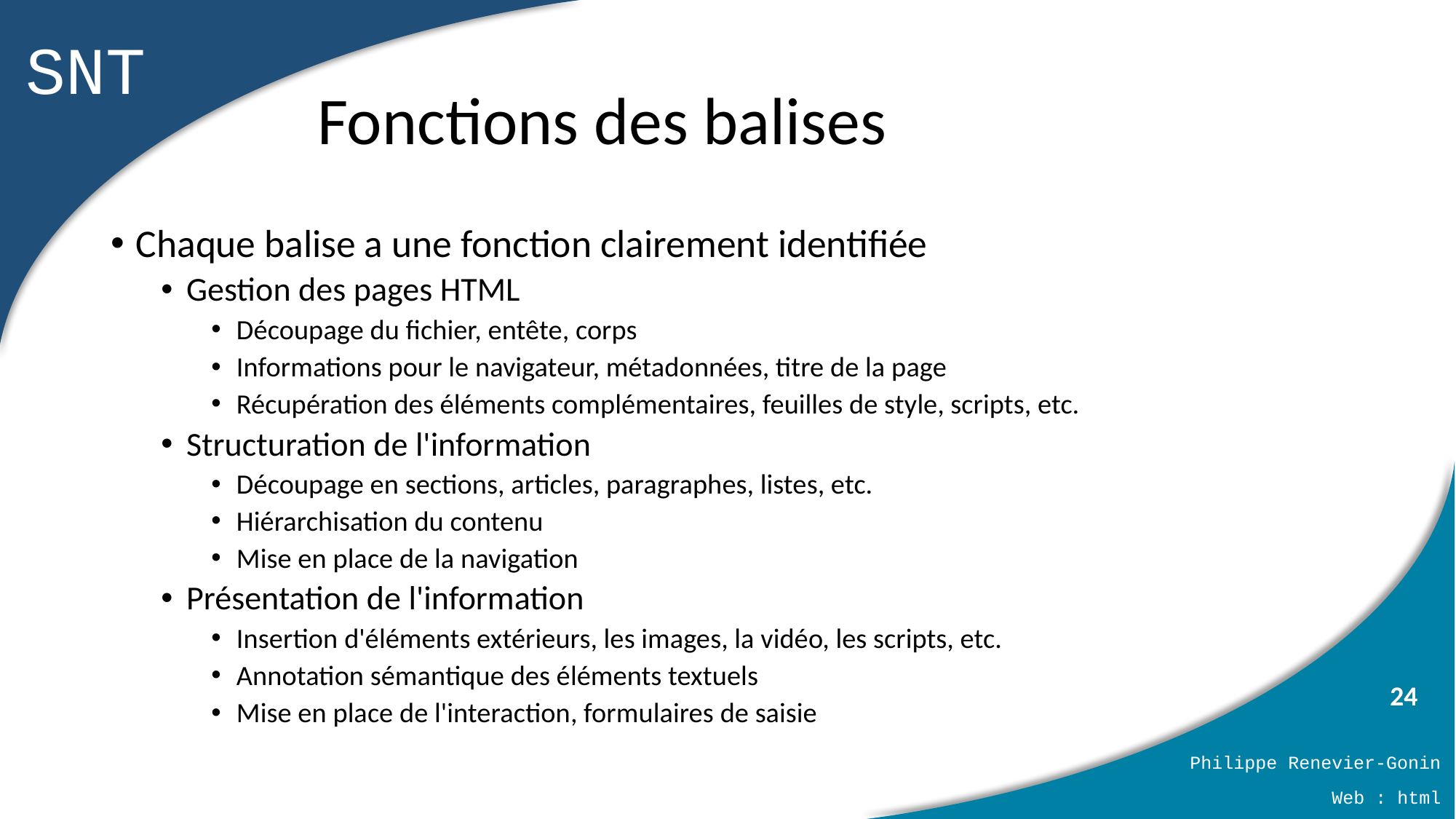

# Fonctions des balises
Chaque balise a une fonction clairement identifiée
Gestion des pages HTML
Découpage du fichier, entête, corps
Informations pour le navigateur, métadonnées, titre de la page
Récupération des éléments complémentaires, feuilles de style, scripts, etc.
Structuration de l'information
Découpage en sections, articles, paragraphes, listes, etc.
Hiérarchisation du contenu
Mise en place de la navigation
Présentation de l'information
Insertion d'éléments extérieurs, les images, la vidéo, les scripts, etc.
Annotation sémantique des éléments textuels
Mise en place de l'interaction, formulaires de saisie